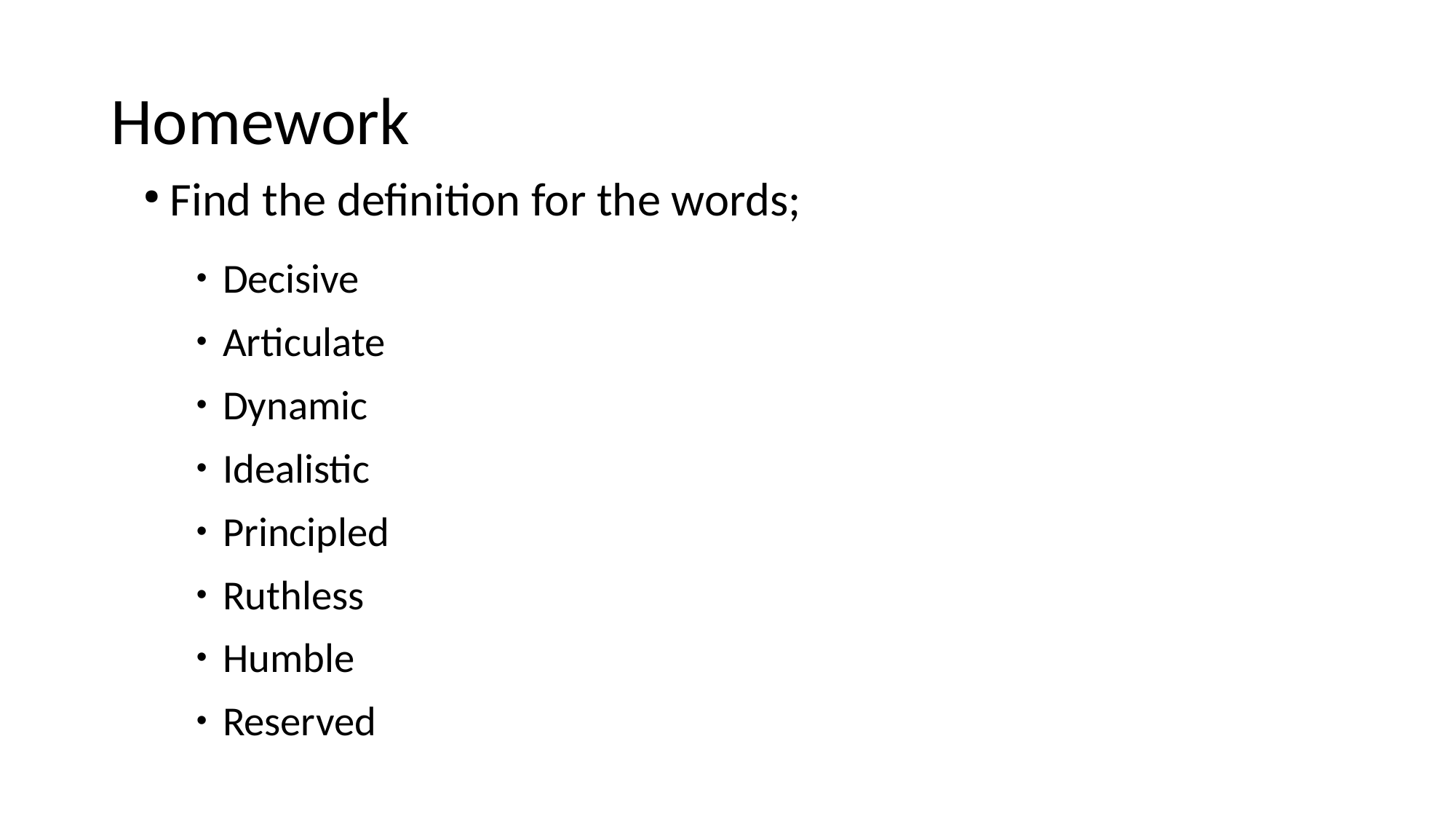

Homework
Find the definition for the words;

Decisive
Articulate
Dynamic
Idealistic
Principled
Ruthless
Humble
Reserved